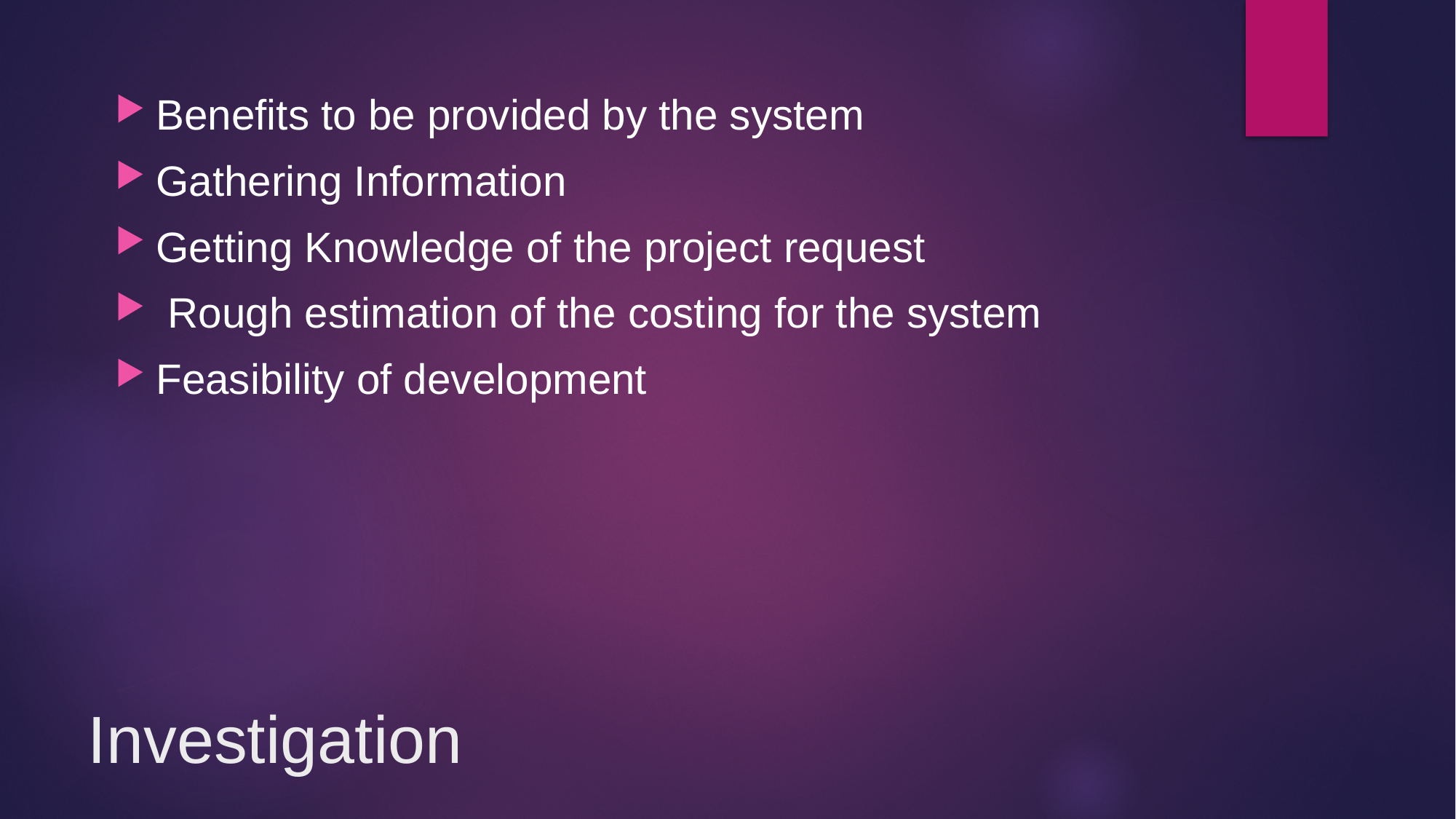

Benefits to be provided by the system
Gathering Information
Getting Knowledge of the project request
 Rough estimation of the costing for the system
Feasibility of development
# Investigation